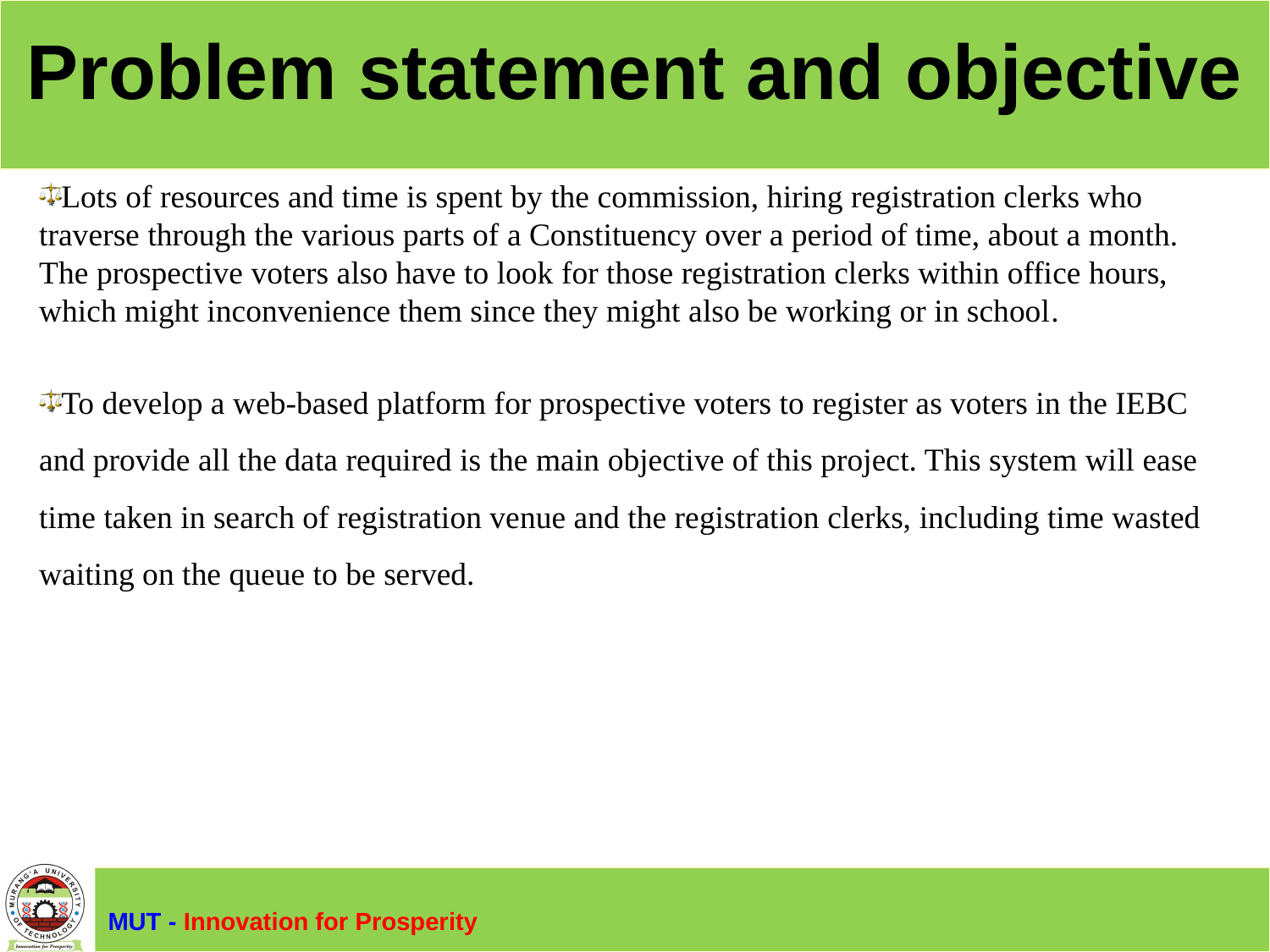

# Problem statement and objective
Lots of resources and time is spent by the commission, hiring registration clerks who traverse through the various parts of a Constituency over a period of time, about a month. The prospective voters also have to look for those registration clerks within office hours, which might inconvenience them since they might also be working or in school.
To develop a web-based platform for prospective voters to register as voters in the IEBC and provide all the data required is the main objective of this project. This system will ease time taken in search of registration venue and the registration clerks, including time wasted waiting on the queue to be served.

MUT - Innovation for Prosperity